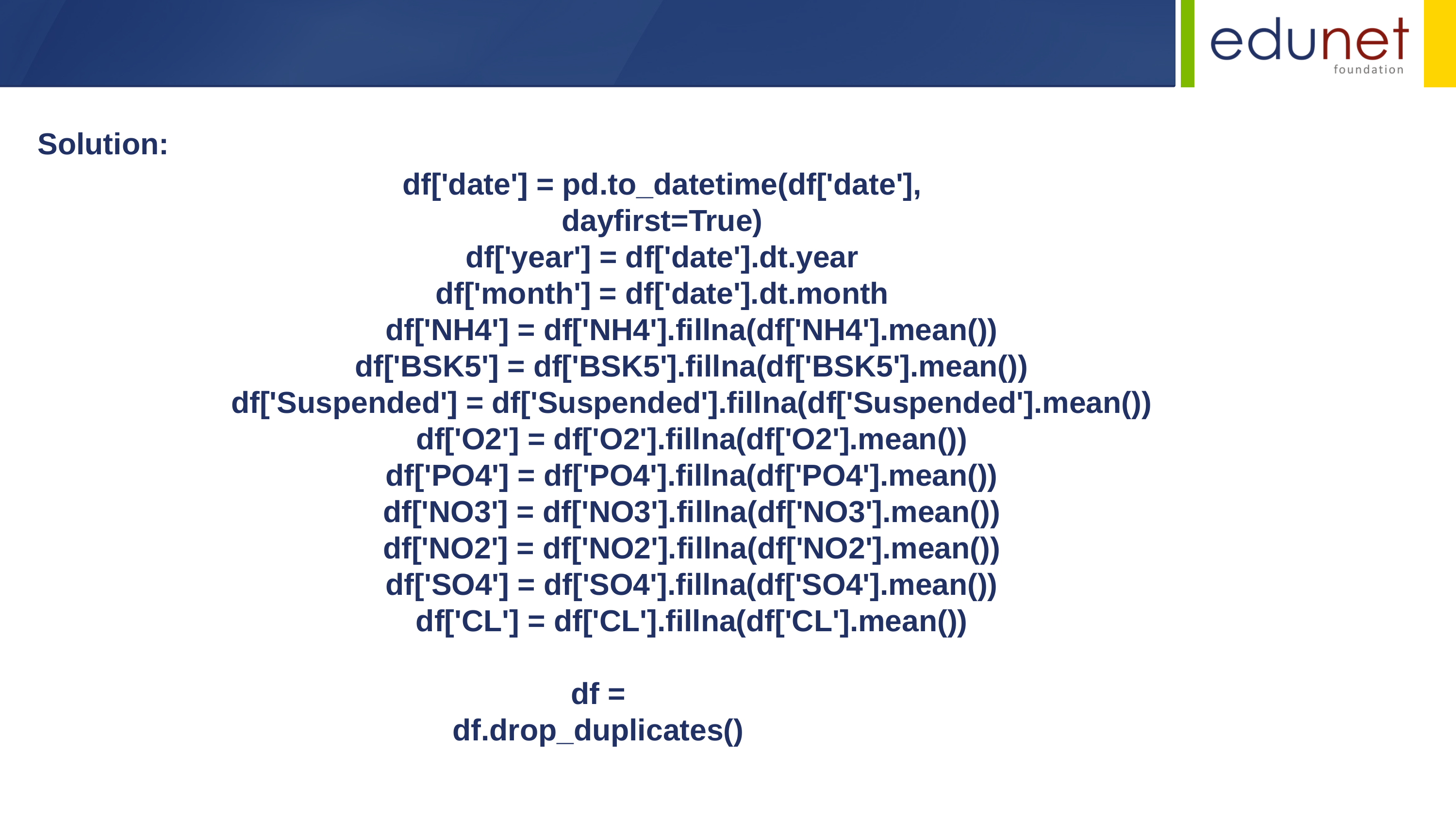

Solution:
df['date'] = pd.to_datetime(df['date'], dayfirst=True)
df['year'] = df['date'].dt.year
df['month'] = df['date'].dt.month

df['NH4'] = df['NH4'].fillna(df['NH4'].mean())
df['BSK5'] = df['BSK5'].fillna(df['BSK5'].mean())
df['Suspended'] = df['Suspended'].fillna(df['Suspended'].mean())
df['O2'] = df['O2'].fillna(df['O2'].mean())
df['PO4'] = df['PO4'].fillna(df['PO4'].mean())
df['NO3'] = df['NO3'].fillna(df['NO3'].mean())
df['NO2'] = df['NO2'].fillna(df['NO2'].mean())
df['SO4'] = df['SO4'].fillna(df['SO4'].mean())
df['CL'] = df['CL'].fillna(df['CL'].mean())

df = df.drop_duplicates()